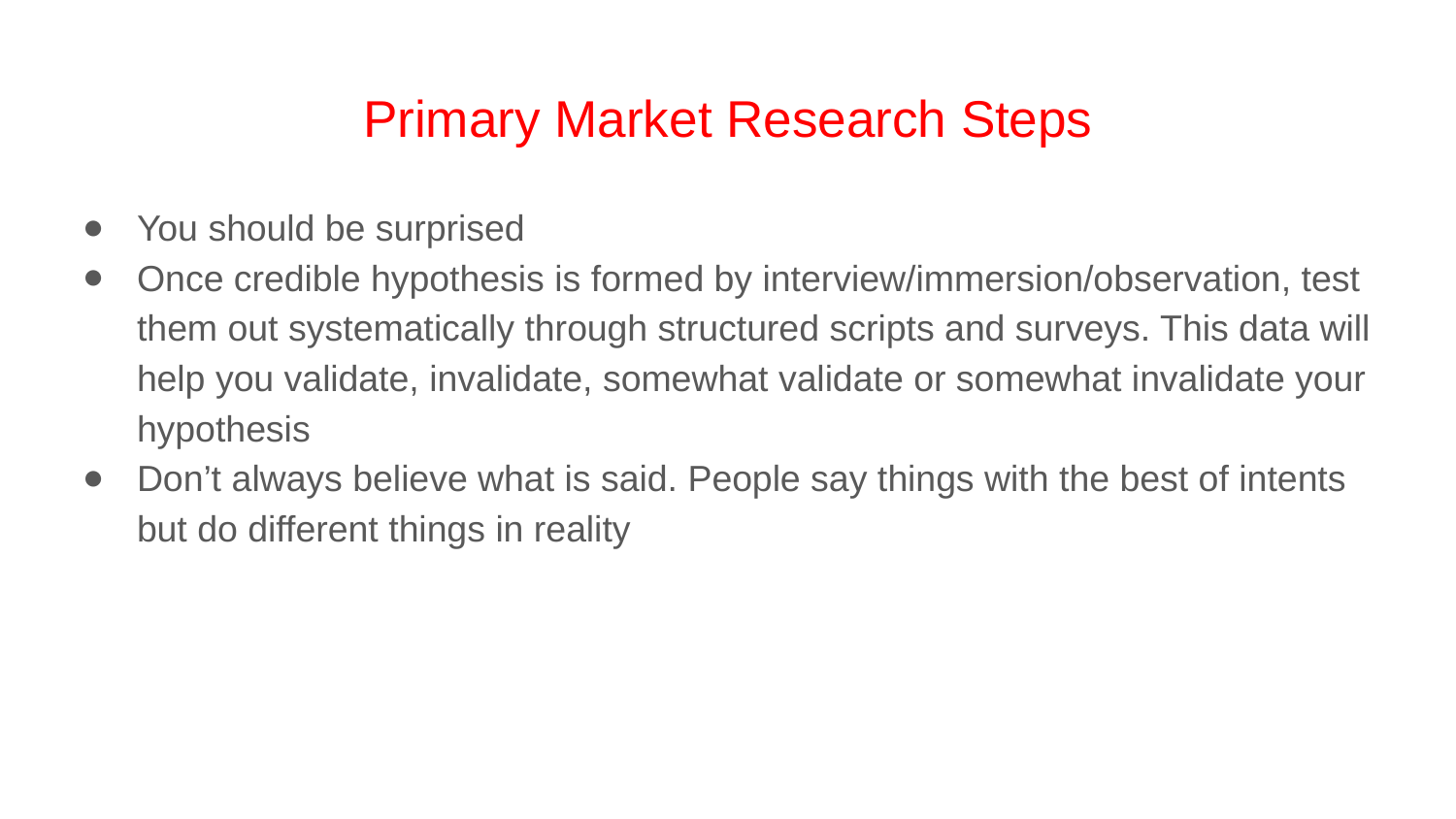

# Primary Market Research Steps

You should be surprised
Once credible hypothesis is formed by interview/immersion/observation, test them out systematically through structured scripts and surveys. This data will help you validate, invalidate, somewhat validate or somewhat invalidate your hypothesis
Don’t always believe what is said. People say things with the best of intents but do different things in reality